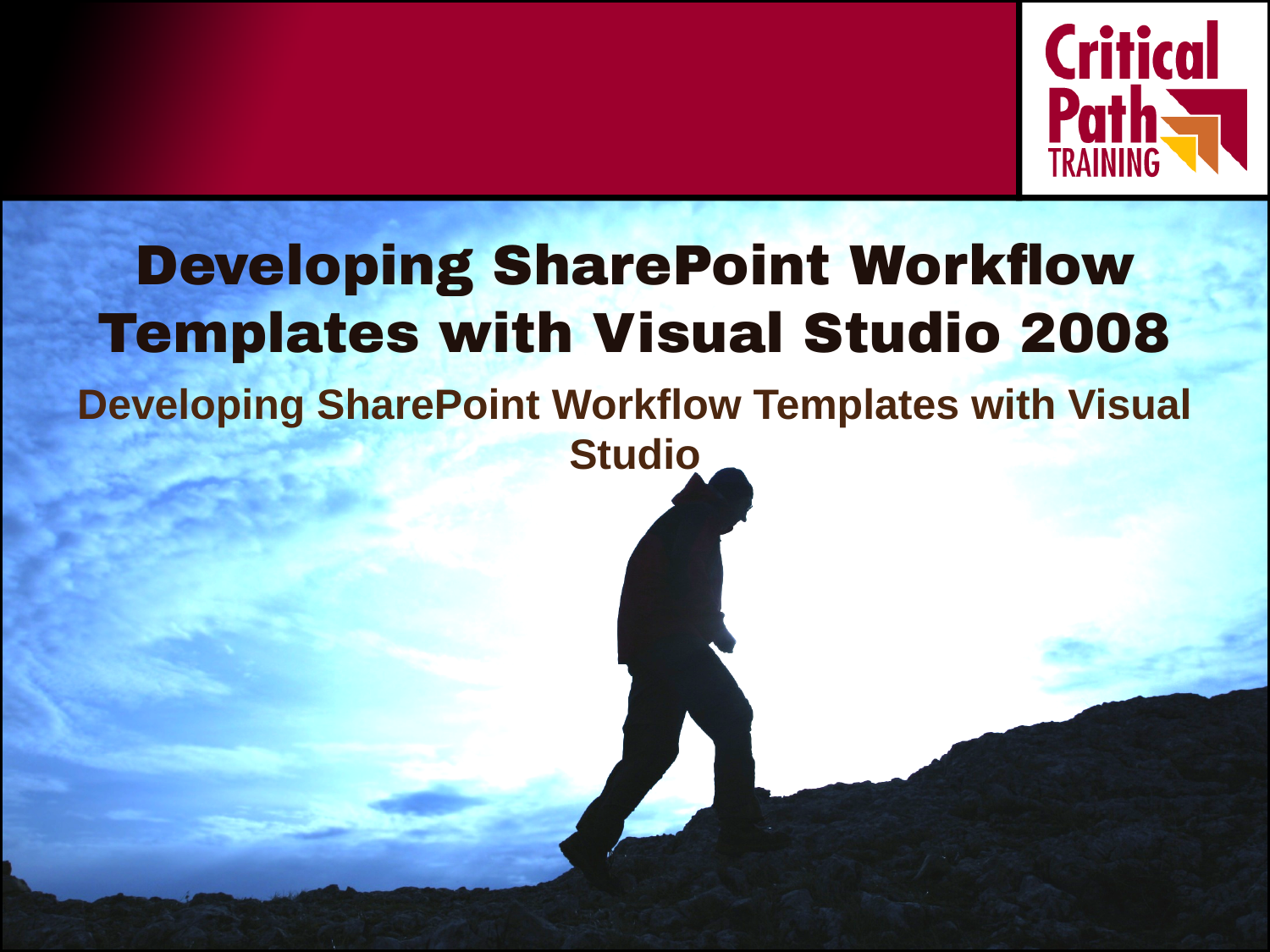

# Developing SharePoint Workflow Templates with Visual Studio 2008
Developing SharePoint Workflow Templates with Visual Studio